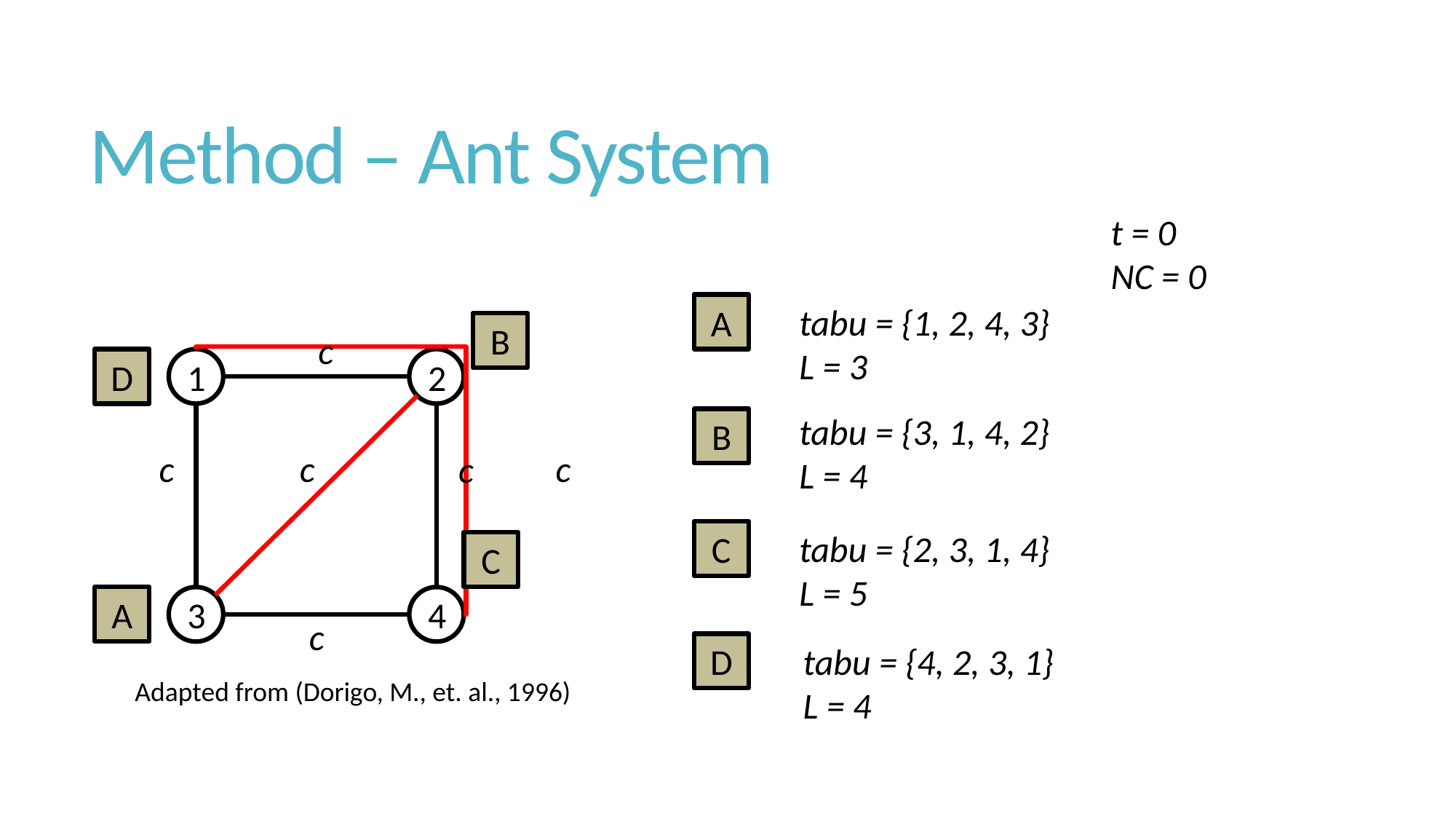

# Method – Ant System
t = 0
NC = 0
tabu = {1, 2, 4, 3}
L = 3
A
B
c
D
1
2
tabu = {3, 1, 4, 2}
L = 4
B
c
c
c
c
tabu = {2, 3, 1, 4}
L = 5
C
C
A
3
4
c
tabu = {4, 2, 3, 1}
L = 4
D
Adapted from (Dorigo, M., et. al., 1996)